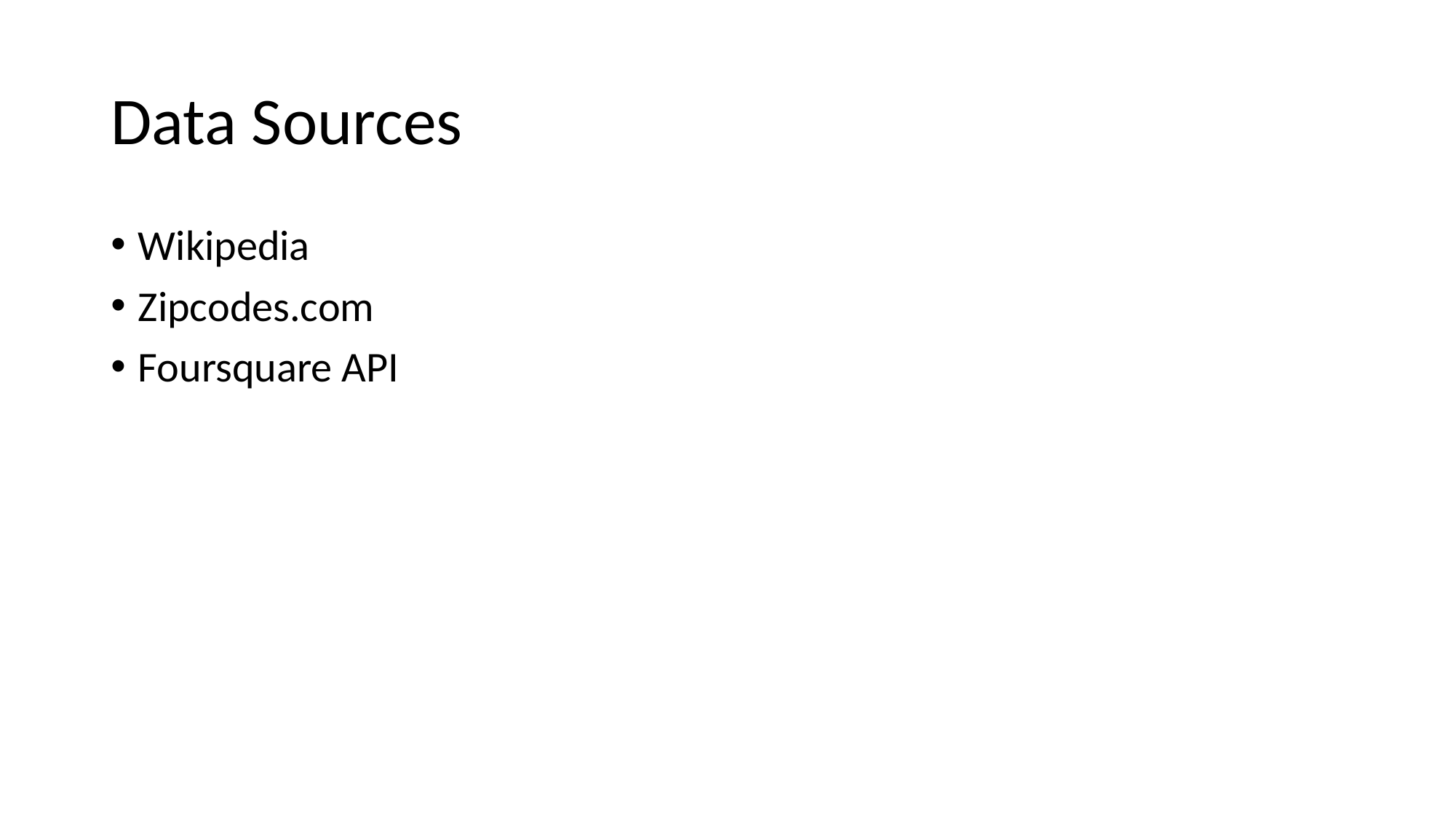

# Data Sources
Wikipedia
Zipcodes.com
Foursquare API